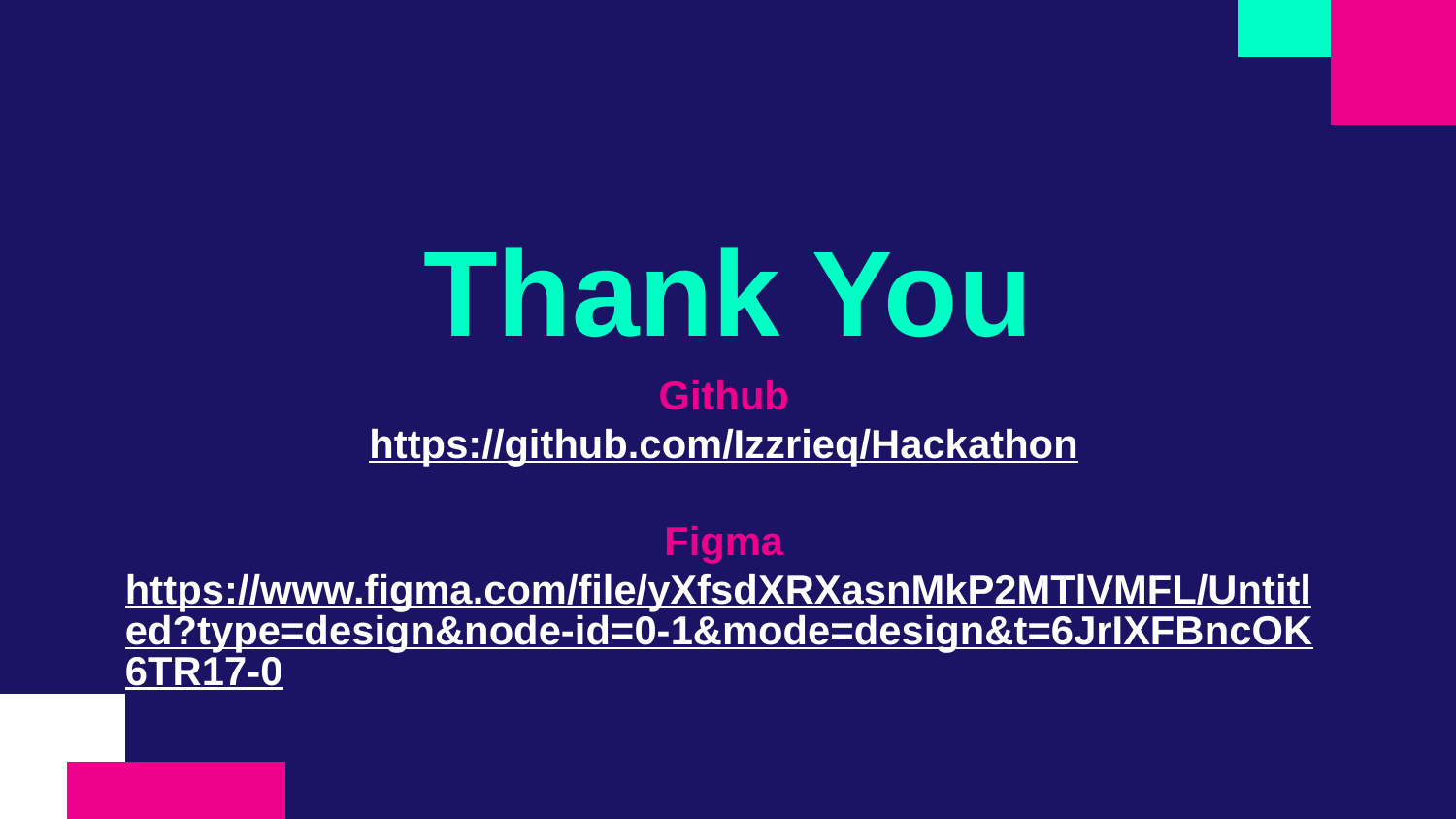

# Thank You
Github
https://github.com/Izzrieq/Hackathon

Figma
https://www.figma.com/file/yXfsdXRXasnMkP2MTlVMFL/Untitled?type=design&node-id=0-1&mode=design&t=6JrIXFBncOK6TR17-0